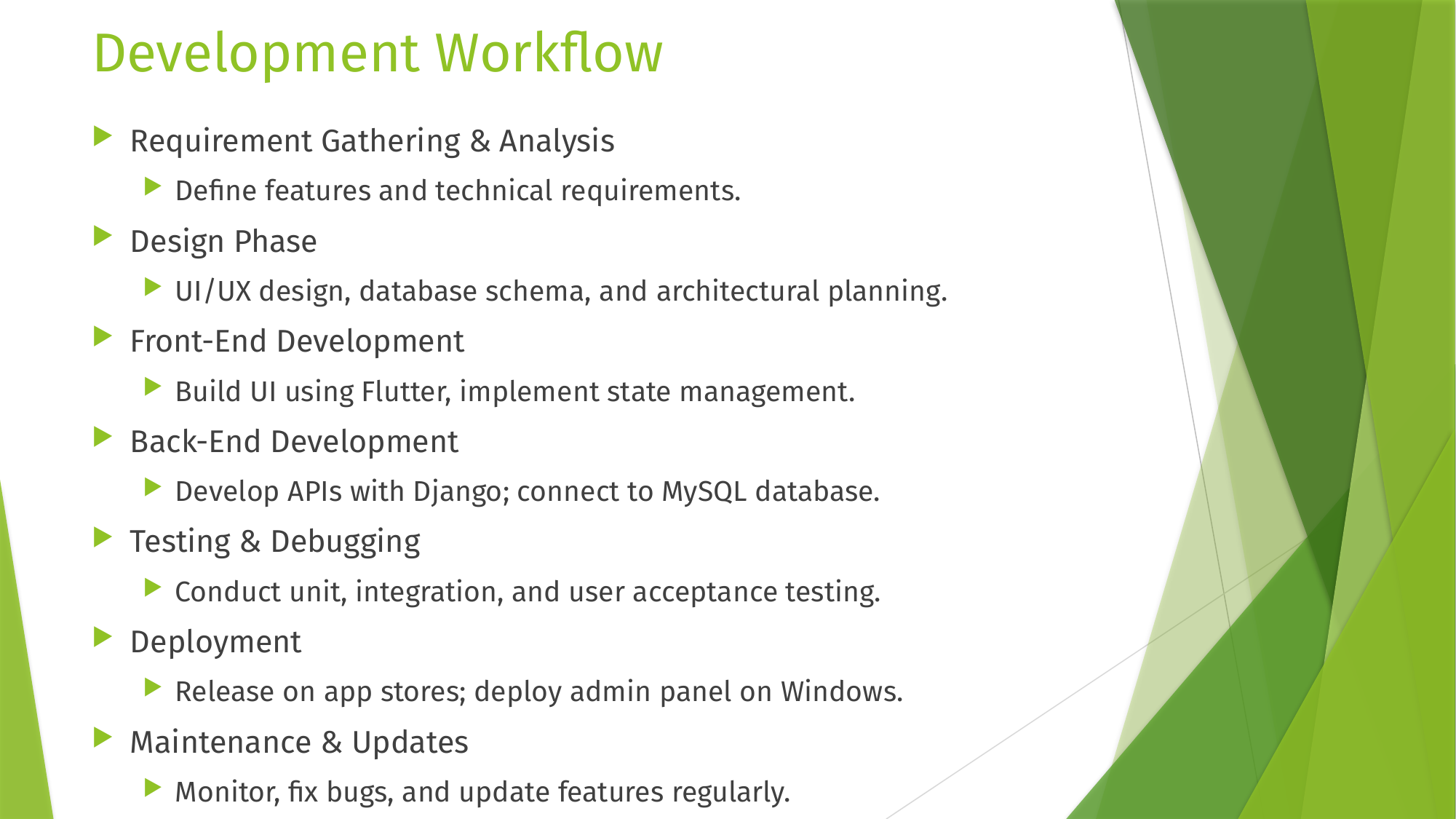

# Development Workflow
Requirement Gathering & Analysis
Define features and technical requirements.
Design Phase
UI/UX design, database schema, and architectural planning.
Front-End Development
Build UI using Flutter, implement state management.
Back-End Development
Develop APIs with Django; connect to MySQL database.
Testing & Debugging
Conduct unit, integration, and user acceptance testing.
Deployment
Release on app stores; deploy admin panel on Windows.
Maintenance & Updates
Monitor, fix bugs, and update features regularly.